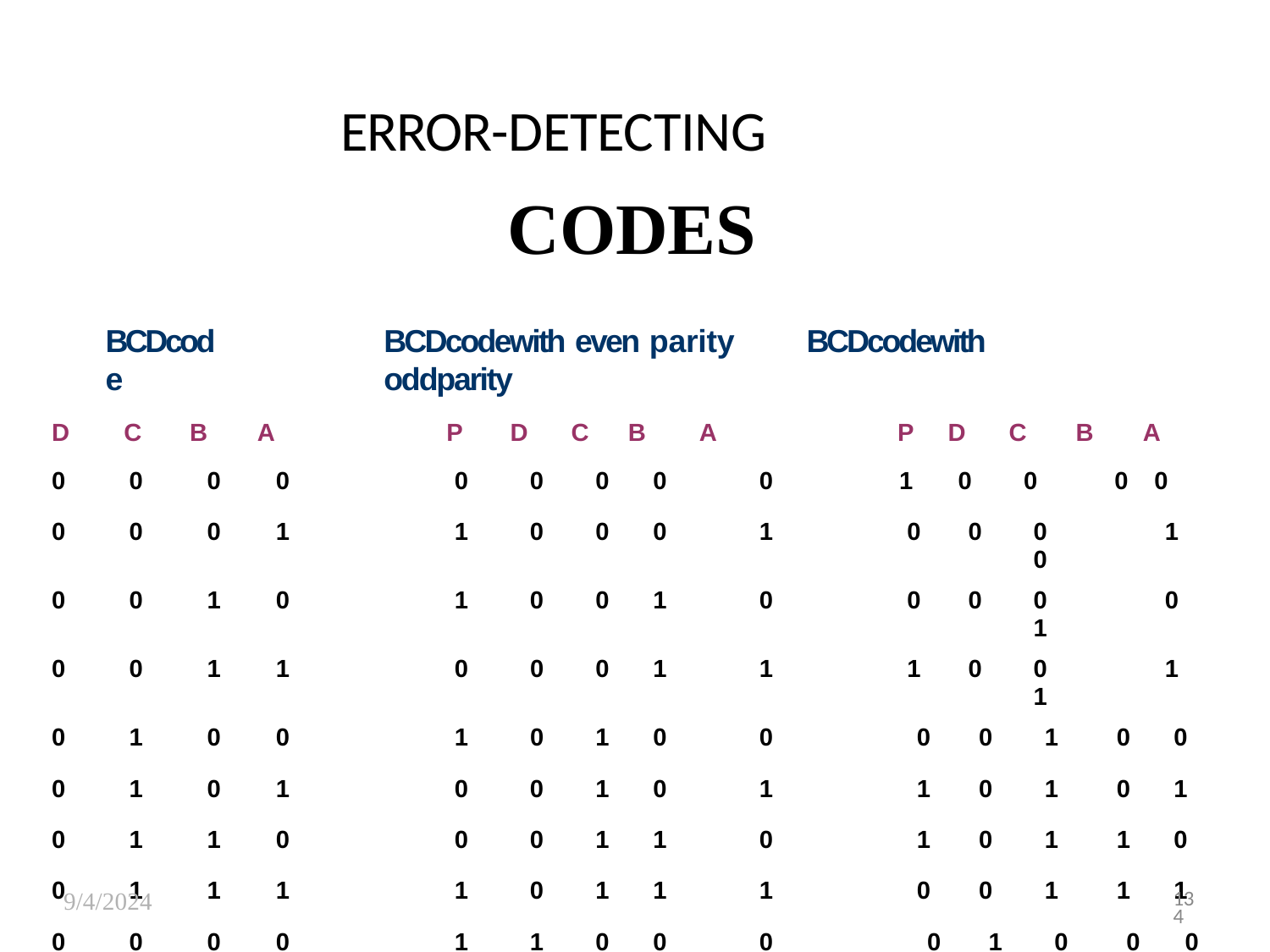

# ERROR-DETECTING
CODES
BCDcodewith even parity	BCDcodewith oddparity
BCDcode
| D | C | B | A | P | D | C | B | A | P | D | C B | A |
| --- | --- | --- | --- | --- | --- | --- | --- | --- | --- | --- | --- | --- |
| 0 | 0 | 0 | 0 | 0 | 0 | 0 | 0 0 |  | 1 | 0 | 0 0 | 0 |
| 0 | 0 | 0 | 1 | 1 | 0 | 0 | 0 1 |  | 0 | 0 | 0 0 | 1 |
| 0 | 0 | 1 | 0 | 1 | 0 | 0 | 1 0 |  | 0 | 0 | 0 1 | 0 |
| 0 | 0 | 1 | 1 | 0 | 0 | 0 | 1 1 |  | 1 | 0 | 0 1 | 1 |
| 0 | 1 | 0 | 0 | 1 | 0 | 1 | 0 0 |  | 0 | 0 | 1 0 | 0 |
| 0 | 1 | 0 | 1 | 0 | 0 | 1 | 0 1 |  | 1 | 0 | 1 0 | 1 |
| 0 | 1 | 1 | 0 | 0 | 0 | 1 | 1 0 |  | 1 | 0 | 1 1 | 0 |
| 0 | 1 | 1 | 1 | 1 | 0 | 1 | 1 1 |  | 0 | 0 | 1 1 | 1 |
| 0 | 0 | 0 | 0 | 1 | 1 | 0 | 0 0 |  | 0 | 1 | 0 0 | 0 |
| 0 | 0 | 1 | 0 | 0 | 1 | 0 | 0 1 |  | 1 | 1 | 0 0 | 1 |
9/4/2024
134